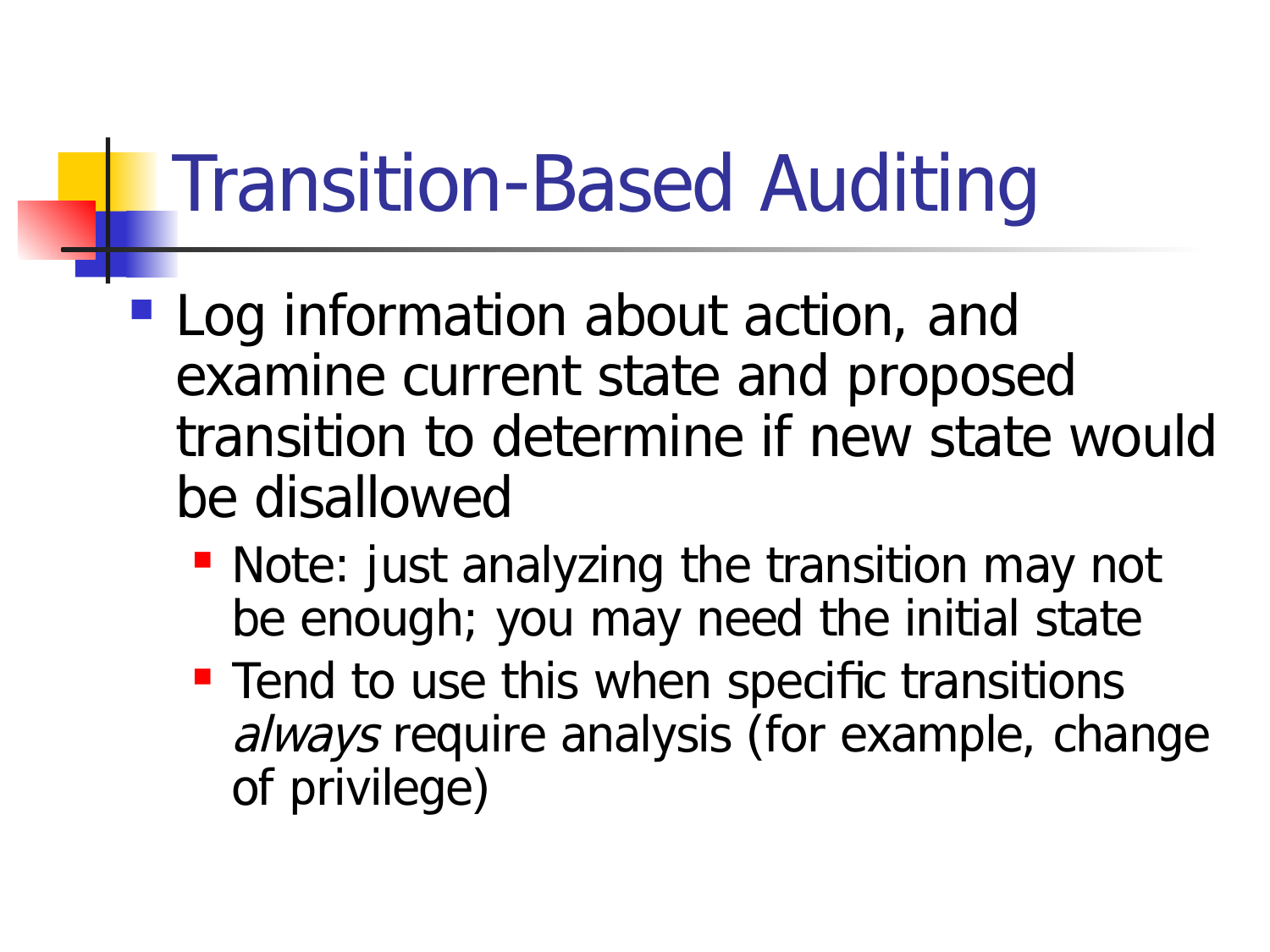

# Transition-Based Auditing
Log information about action, and examine current state and proposed transition to determine if new state would be disallowed
Note: just analyzing the transition may not be enough; you may need the initial state
Tend to use this when specific transitions always require analysis (for example, change of privilege)